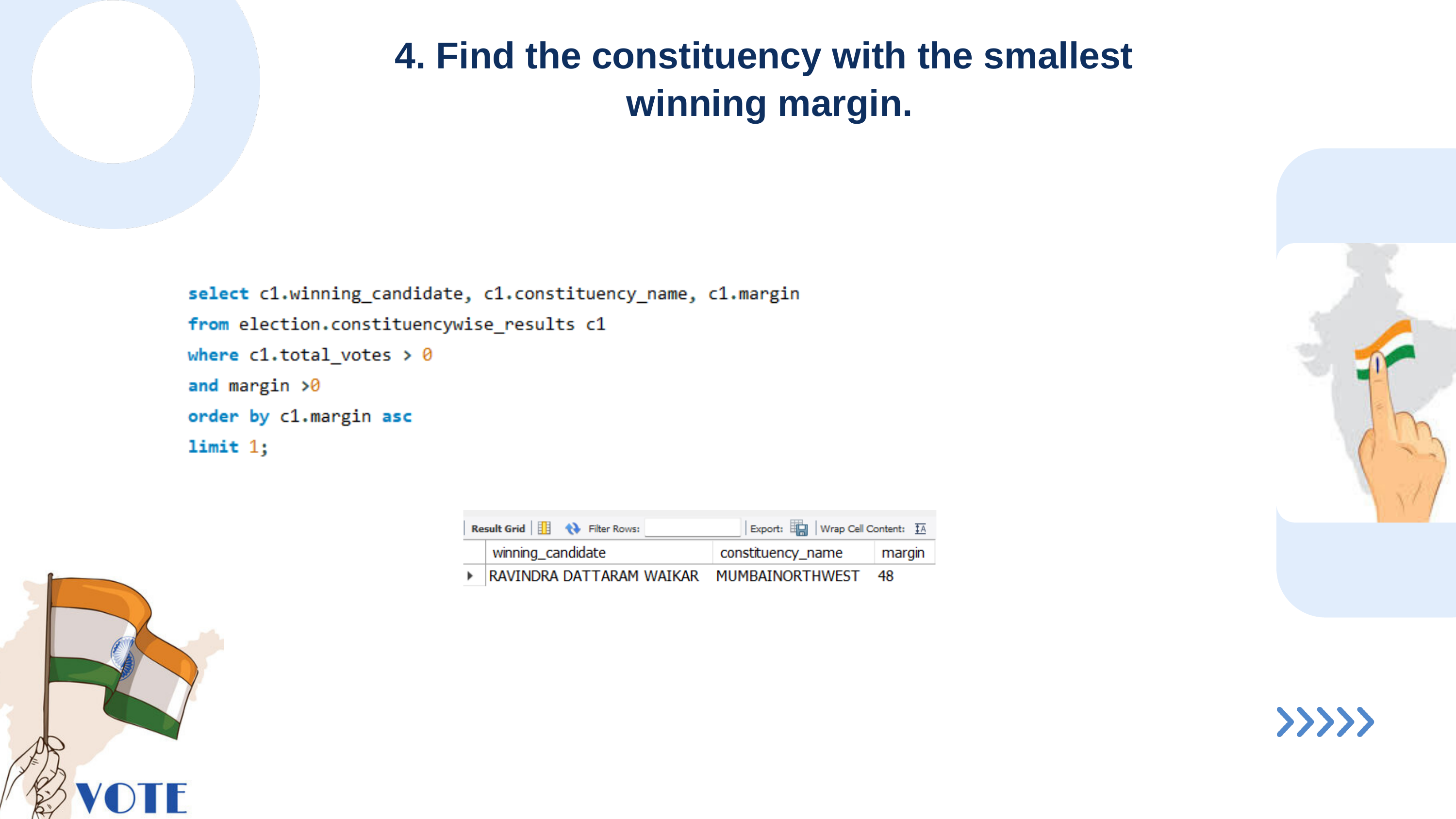

4. Find the constituency with the smallest
winning margin.